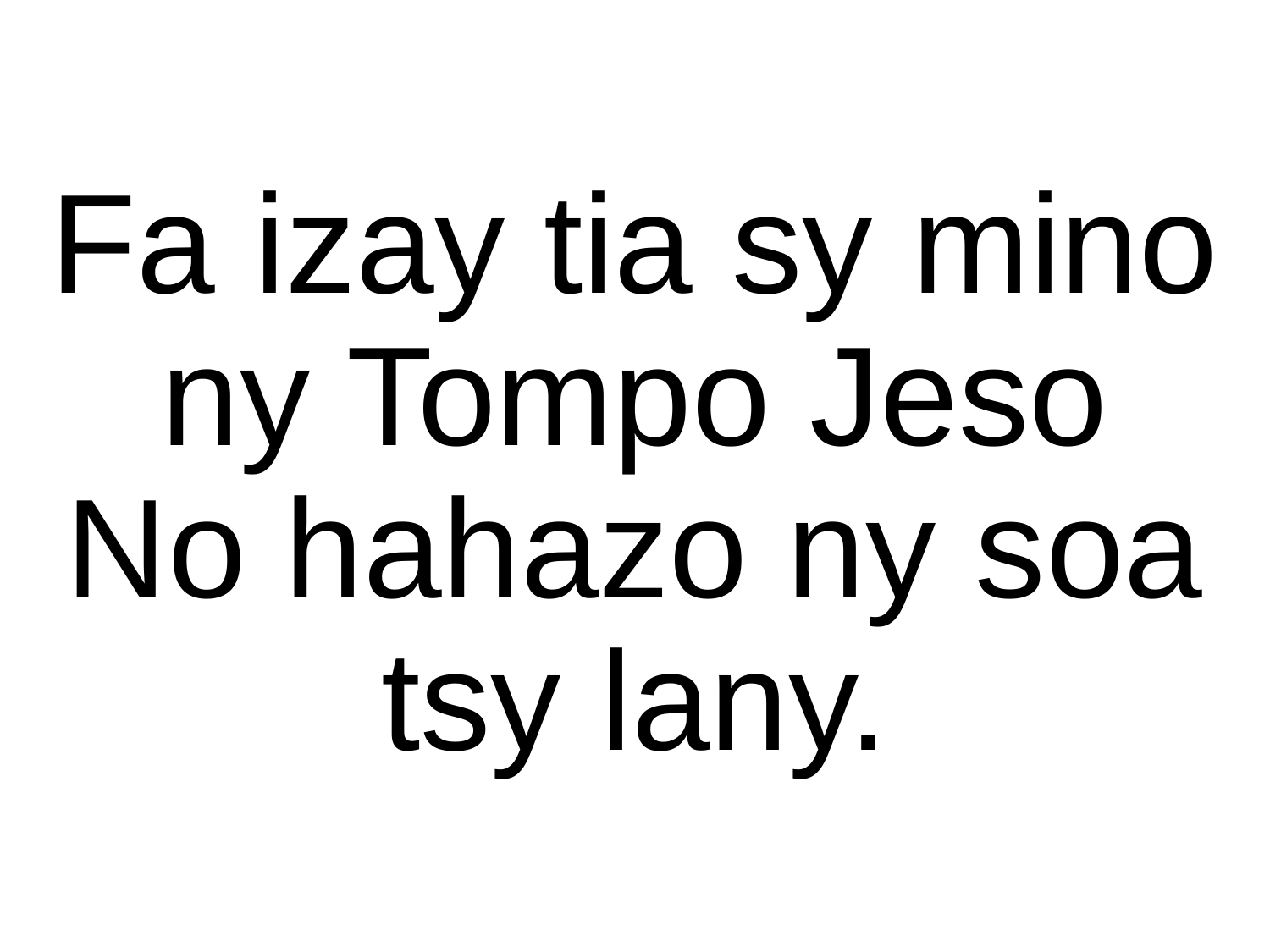

Fa izay tia sy mino ny Tompo Jeso
No hahazo ny soa tsy lany.